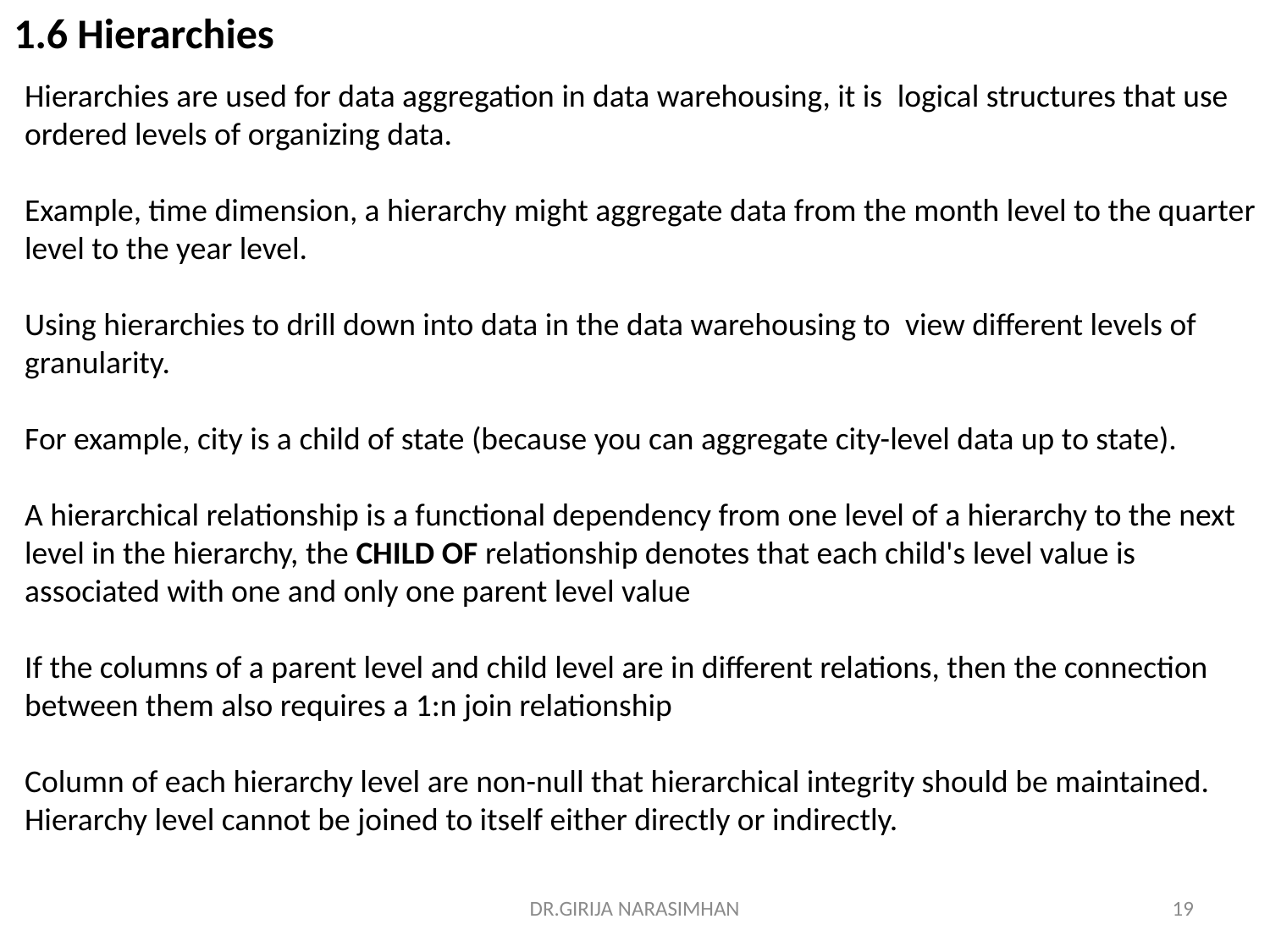

1.6 Hierarchies
Hierarchies are used for data aggregation in data warehousing, it is  logical structures that use ordered levels of organizing data.

Example, time dimension, a hierarchy might aggregate data from the month level to the quarter level to the year level.

Using hierarchies to drill down into data in the data warehousing to  view different levels of granularity.

For example, city is a child of state (because you can aggregate city-level data up to state).

A hierarchical relationship is a functional dependency from one level of a hierarchy to the next level in the hierarchy, the CHILD OF relationship denotes that each child's level value is associated with one and only one parent level value

If the columns of a parent level and child level are in different relations, then the connection between them also requires a 1:n join relationship

Column of each hierarchy level are non-null that hierarchical integrity should be maintained.
Hierarchy level cannot be joined to itself either directly or indirectly.

DR.GIRIJA NARASIMHAN
19